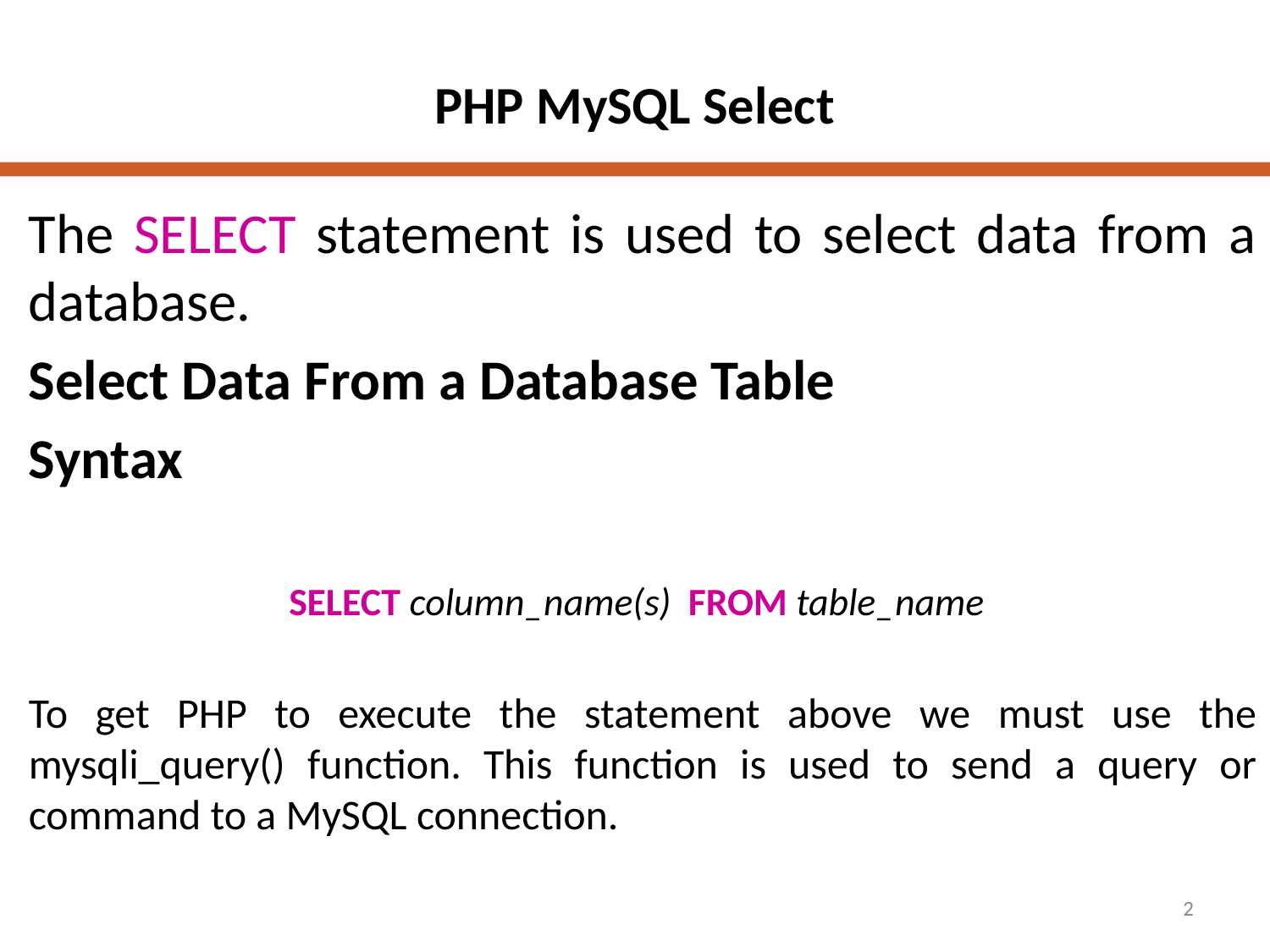

# PHP MySQL Select
The SELECT statement is used to select data from a database.
Select Data From a Database Table
Syntax

    SELECT column_name(s)  FROM table_name

To get PHP to execute the statement above we must use the mysqli_query() function. This function is used to send a query or command to a MySQL connection.
2